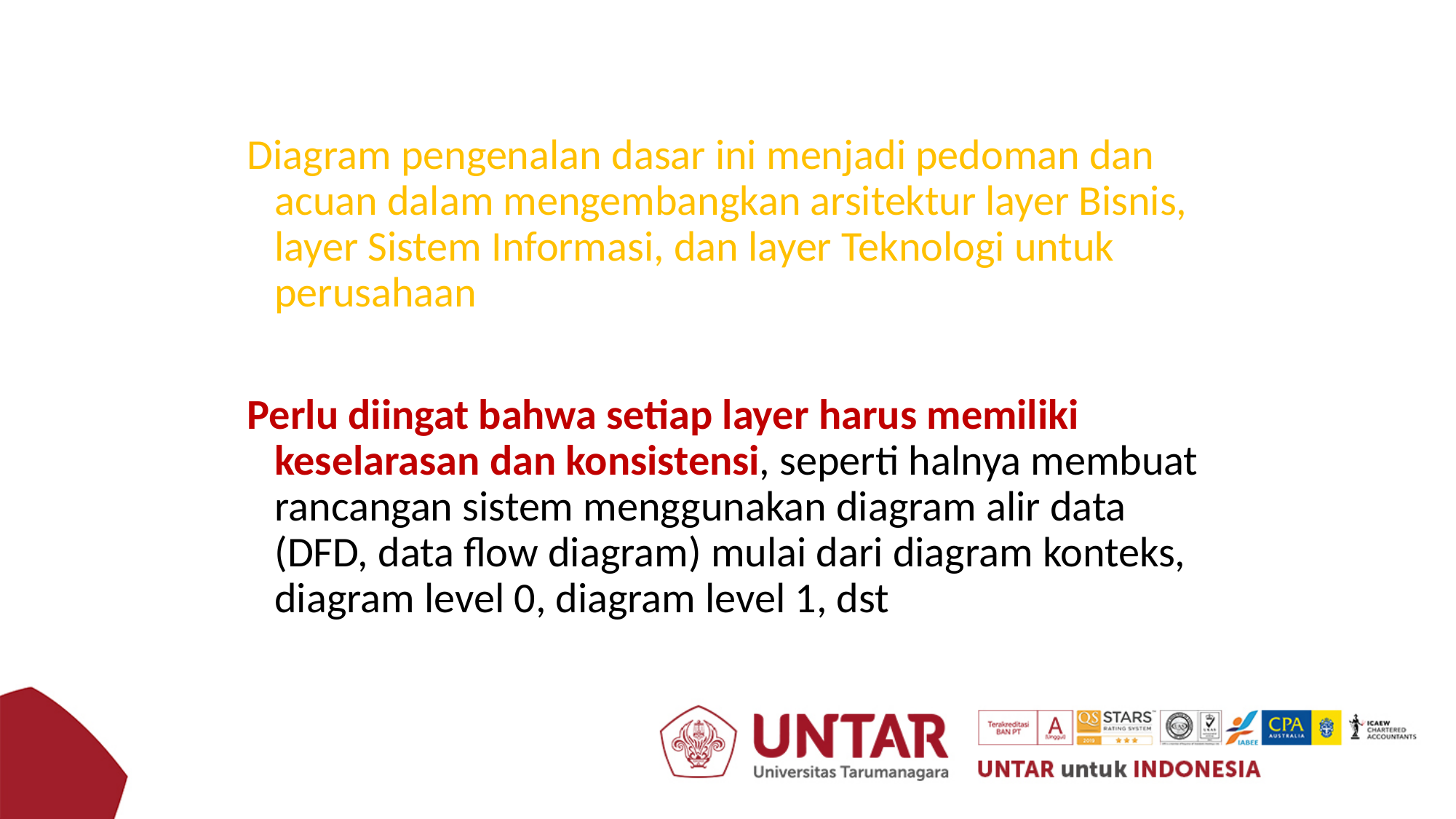

Diagram pengenalan dasar ini menjadi pedoman dan acuan dalam mengembangkan arsitektur layer Bisnis, layer Sistem Informasi, dan layer Teknologi untuk perusahaan

Perlu diingat bahwa setiap layer harus memiliki keselarasan dan konsistensi, seperti halnya membuat rancangan sistem menggunakan diagram alir data (DFD, data flow diagram) mulai dari diagram konteks, diagram level 0, diagram level 1, dst